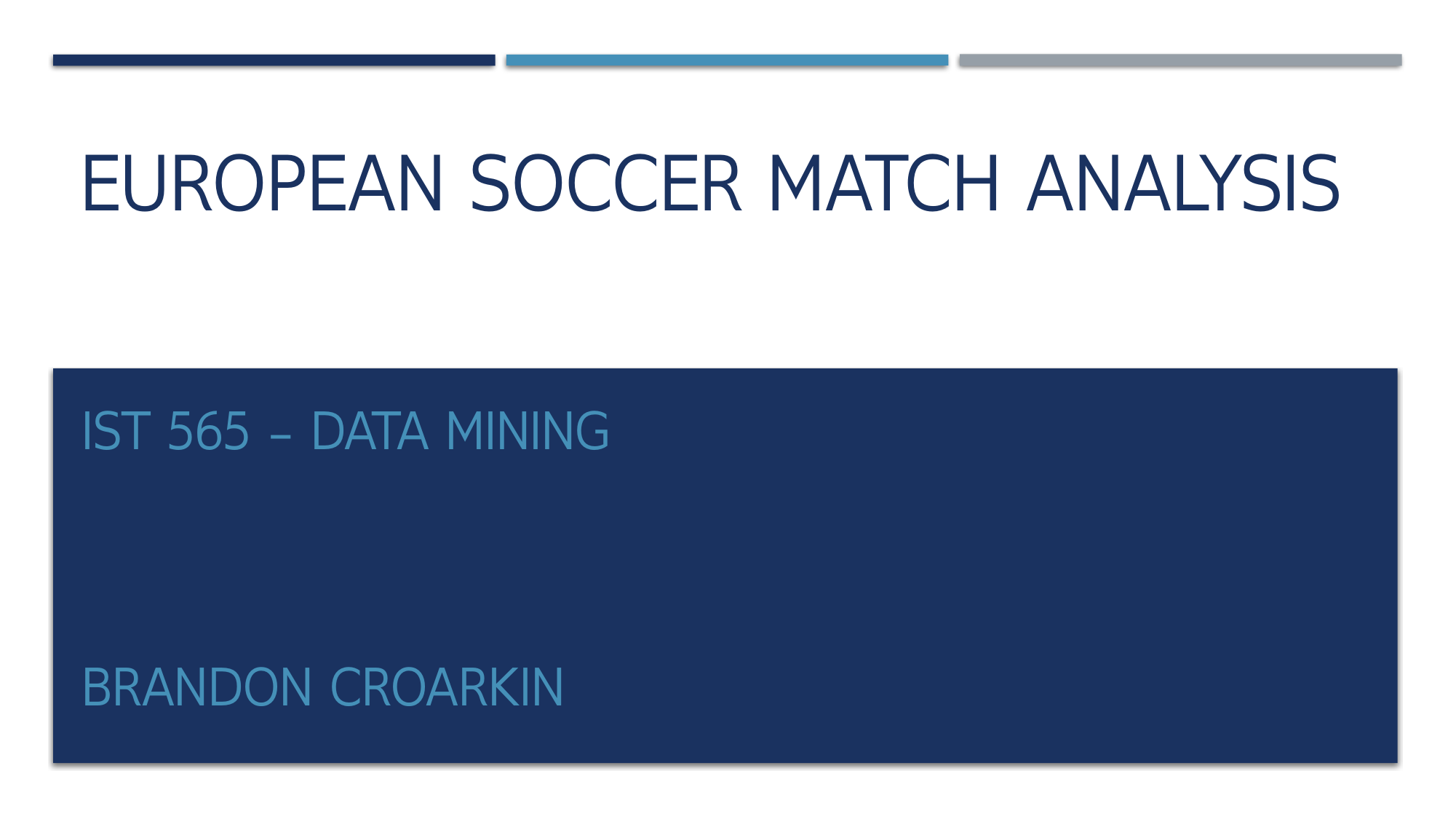

# European Soccer Match analysis
IST 565 – Data Mining

Brandon croarkin